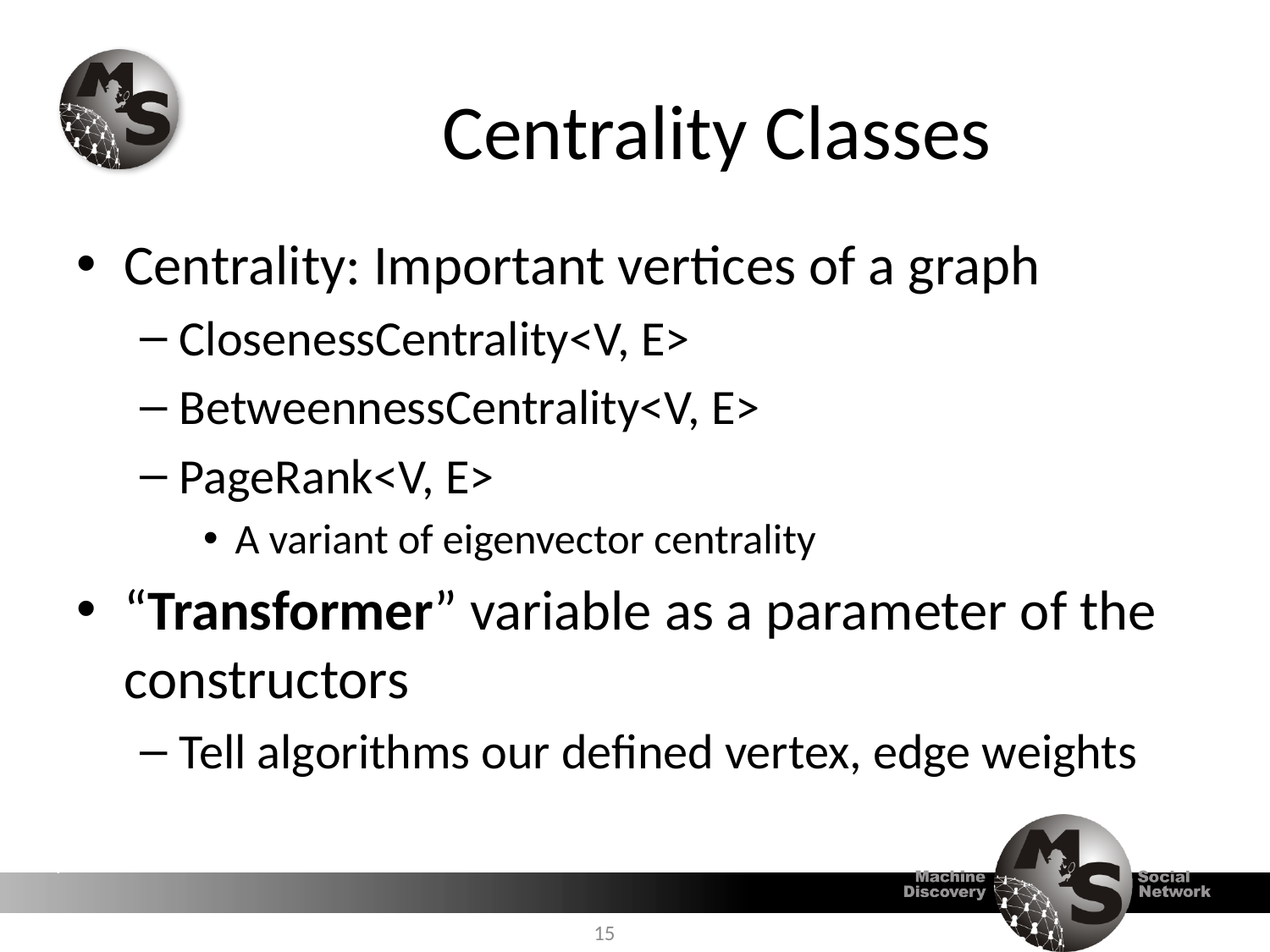

# Centrality Classes
Centrality: Important vertices of a graph
ClosenessCentrality<V, E>
BetweennessCentrality<V, E>
PageRank<V, E>
A variant of eigenvector centrality
“Transformer” variable as a parameter of the constructors
Tell algorithms our defined vertex, edge weights

15